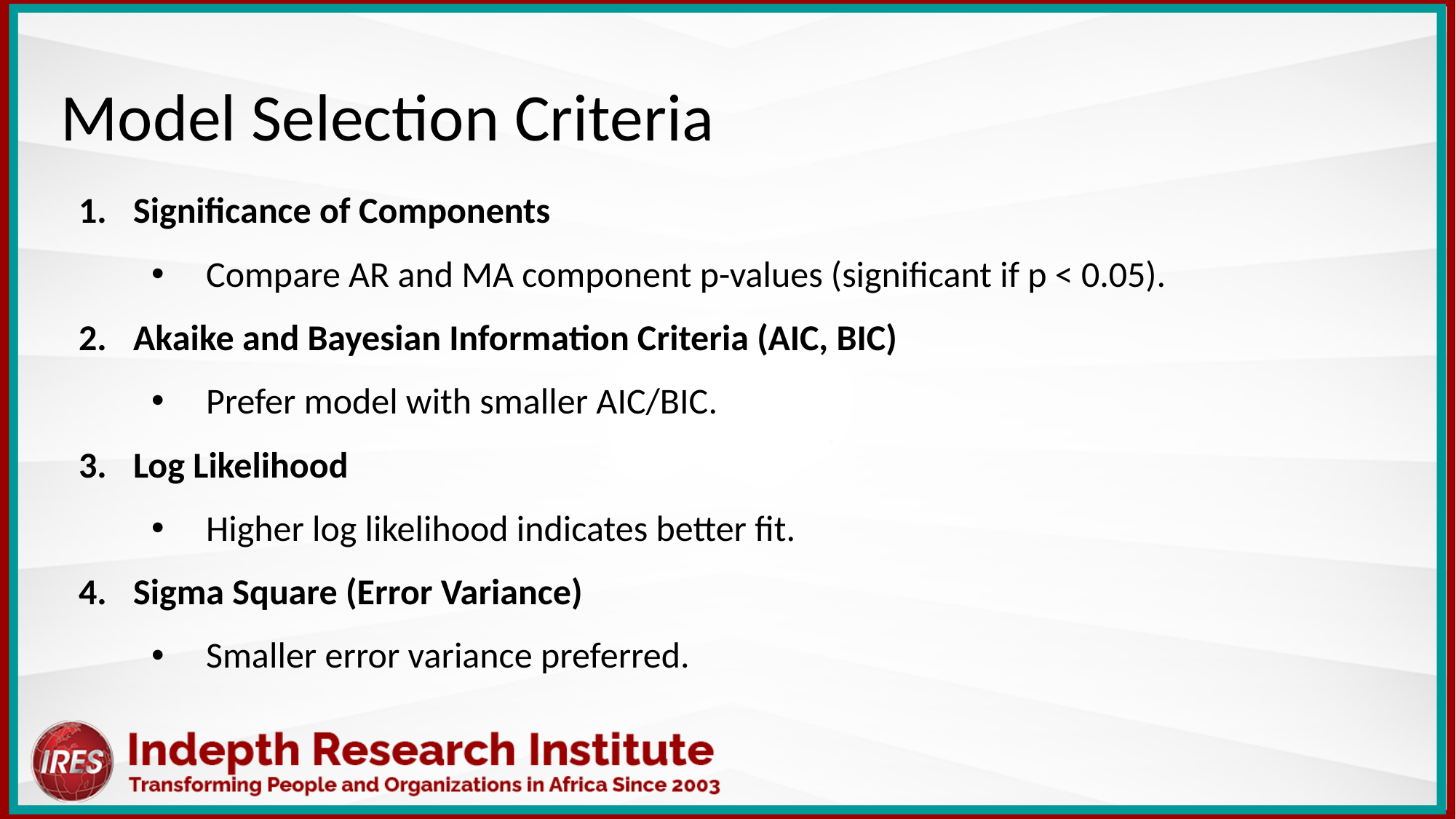

Model Selection Criteria
Significance of Components
Compare AR and MA component p-values (significant if p < 0.05).
Akaike and Bayesian Information Criteria (AIC, BIC)
Prefer model with smaller AIC/BIC.
Log Likelihood
Higher log likelihood indicates better fit.
Sigma Square (Error Variance)
Smaller error variance preferred.